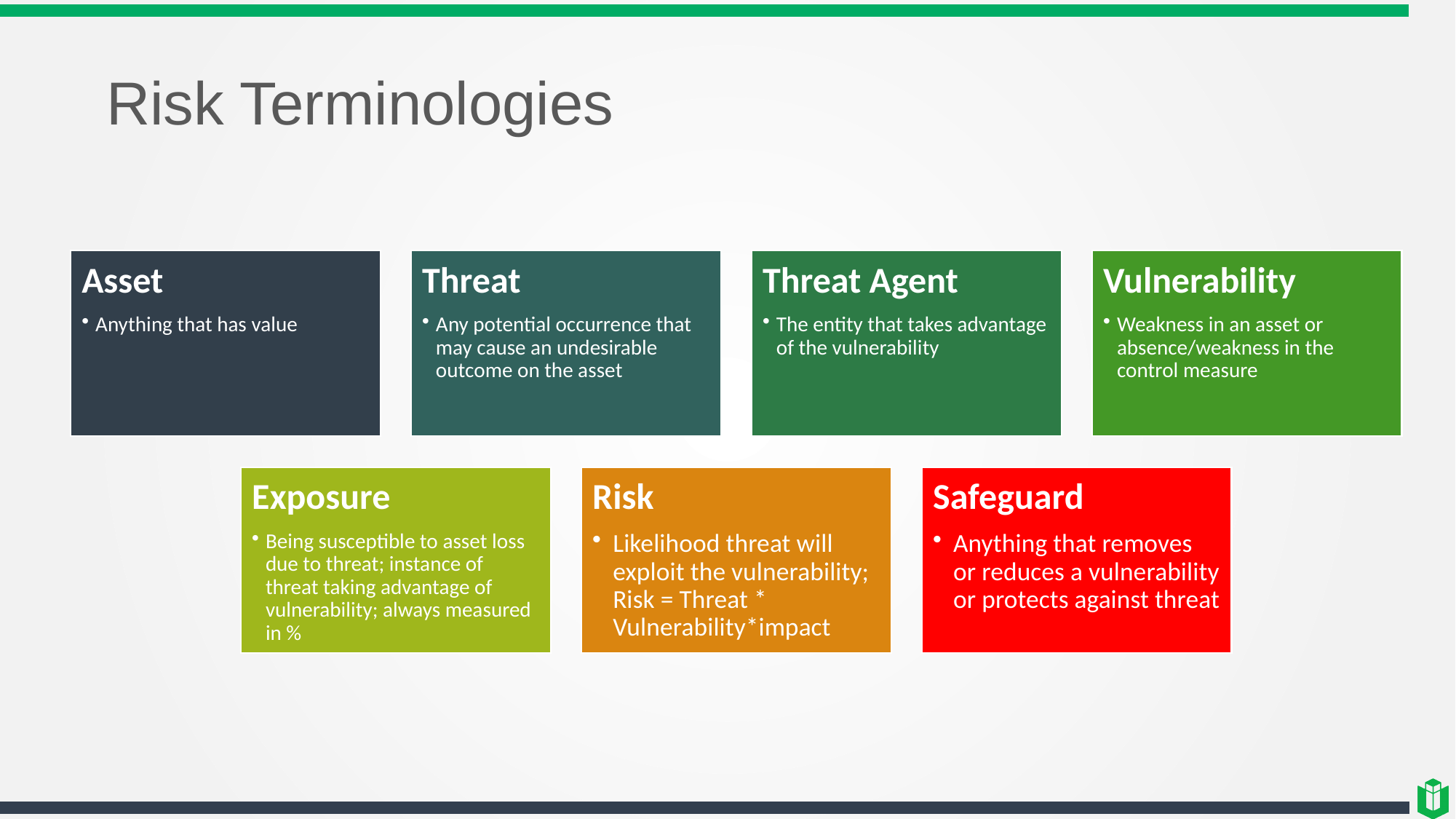

# Risk Terminologies
Asset
Anything that has value
Threat
Any potential occurrence that may cause an undesirable outcome on the asset
Threat Agent
The entity that takes advantage of the vulnerability
Vulnerability
Weakness in an asset or absence/weakness in the control measure
Exposure
Being susceptible to asset loss due to threat; instance of threat taking advantage of vulnerability; always measured in %
Risk
Likelihood threat will exploit the vulnerability; Risk = Threat * Vulnerability*impact
Safeguard
Anything that removes or reduces a vulnerability or protects against threat